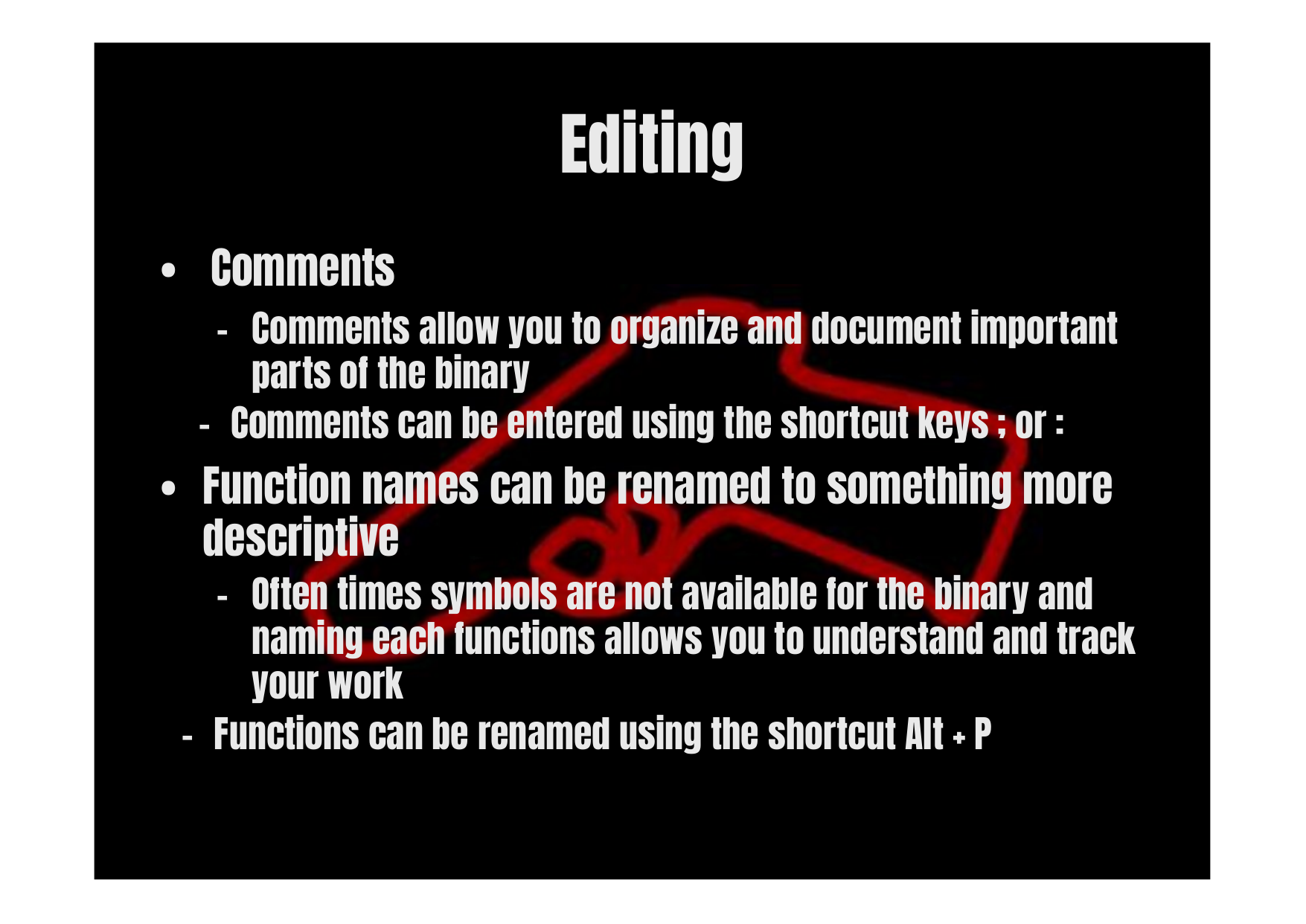

Editing
•   Comments
–	Comments allow you to organize and document important parts of the binary
–  Comments can be entered using the shortcut keys ; or :
•	Function names can be renamed to something more descriptive
–	Often times symbols are not available for the binary and naming each functions allows you to understand and track your work
–  Functions can be renamed using the shortcut Alt + P